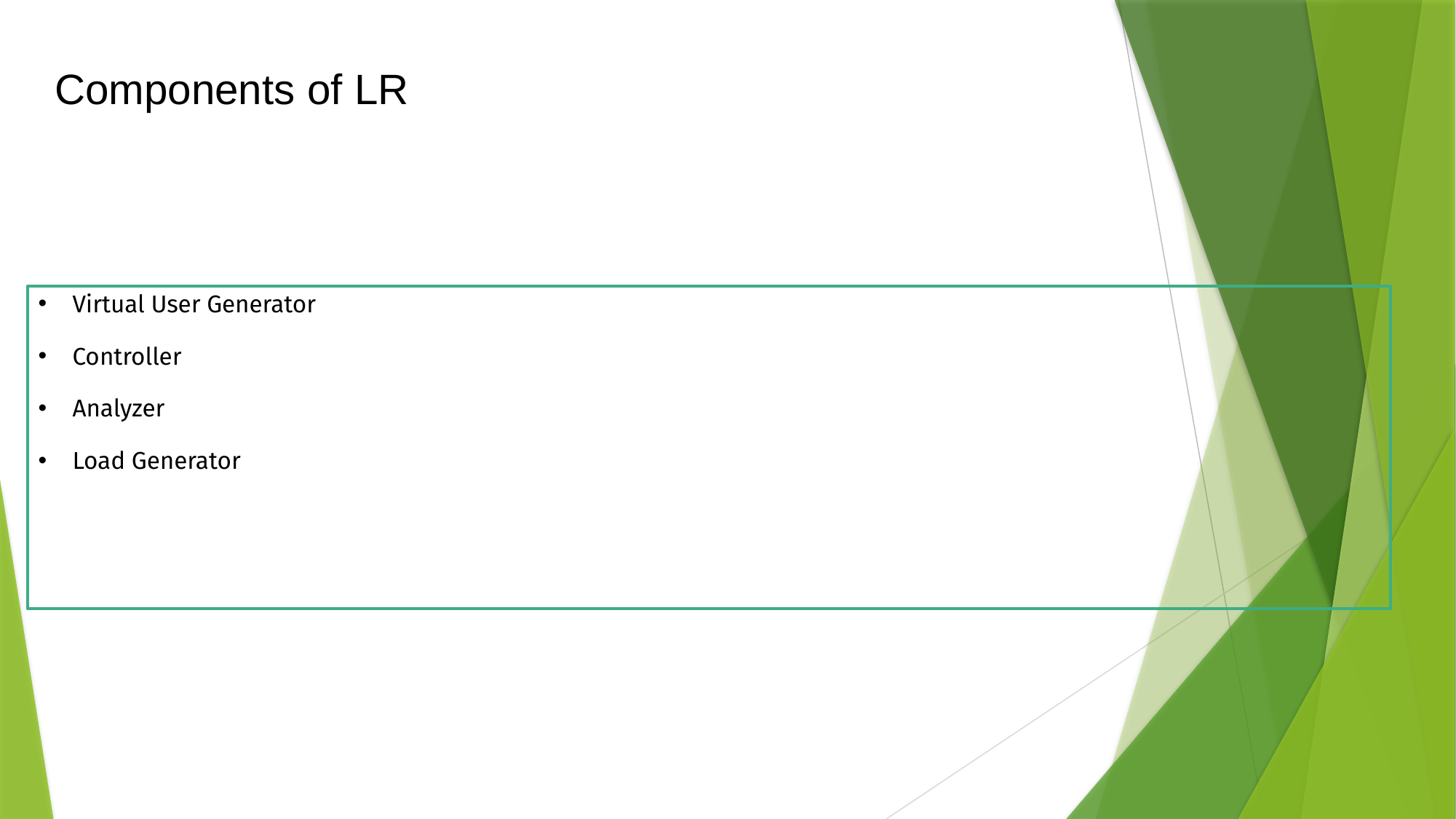

Components of LR
Virtual User Generator

Controller

Analyzer

Load Generator